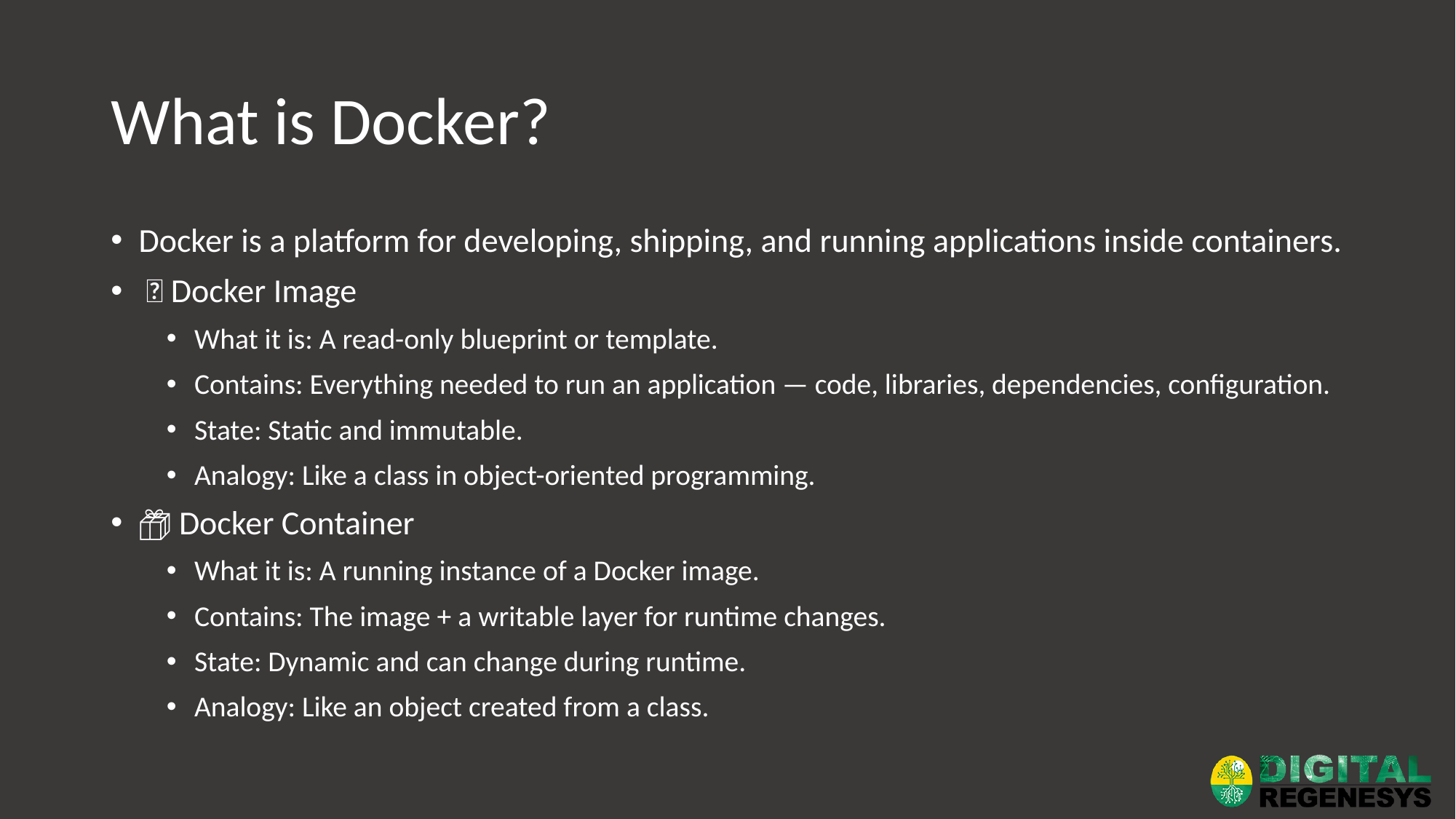

# What is Docker?
Docker is a platform for developing, shipping, and running applications inside containers.
 🧱 Docker Image
What it is: A read-only blueprint or template.
Contains: Everything needed to run an application — code, libraries, dependencies, configuration.
State: Static and immutable.
Analogy: Like a class in object-oriented programming.
📦 Docker Container
What it is: A running instance of a Docker image.
Contains: The image + a writable layer for runtime changes.
State: Dynamic and can change during runtime.
Analogy: Like an object created from a class.